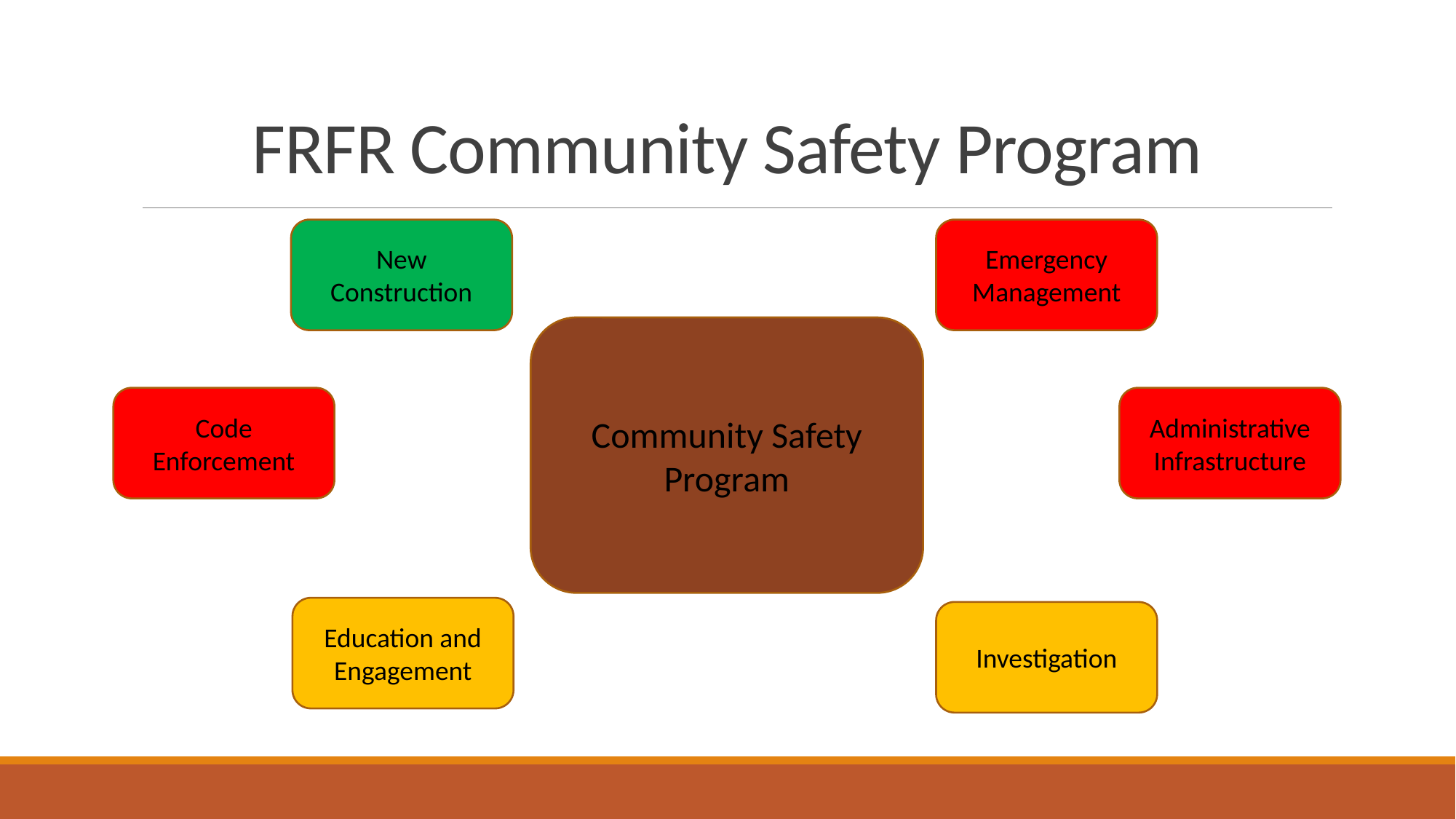

# FRFR Community Safety Program
New Construction
Emergency Management
Community Safety Program
Code Enforcement
Administrative Infrastructure
Education and Engagement
Investigation